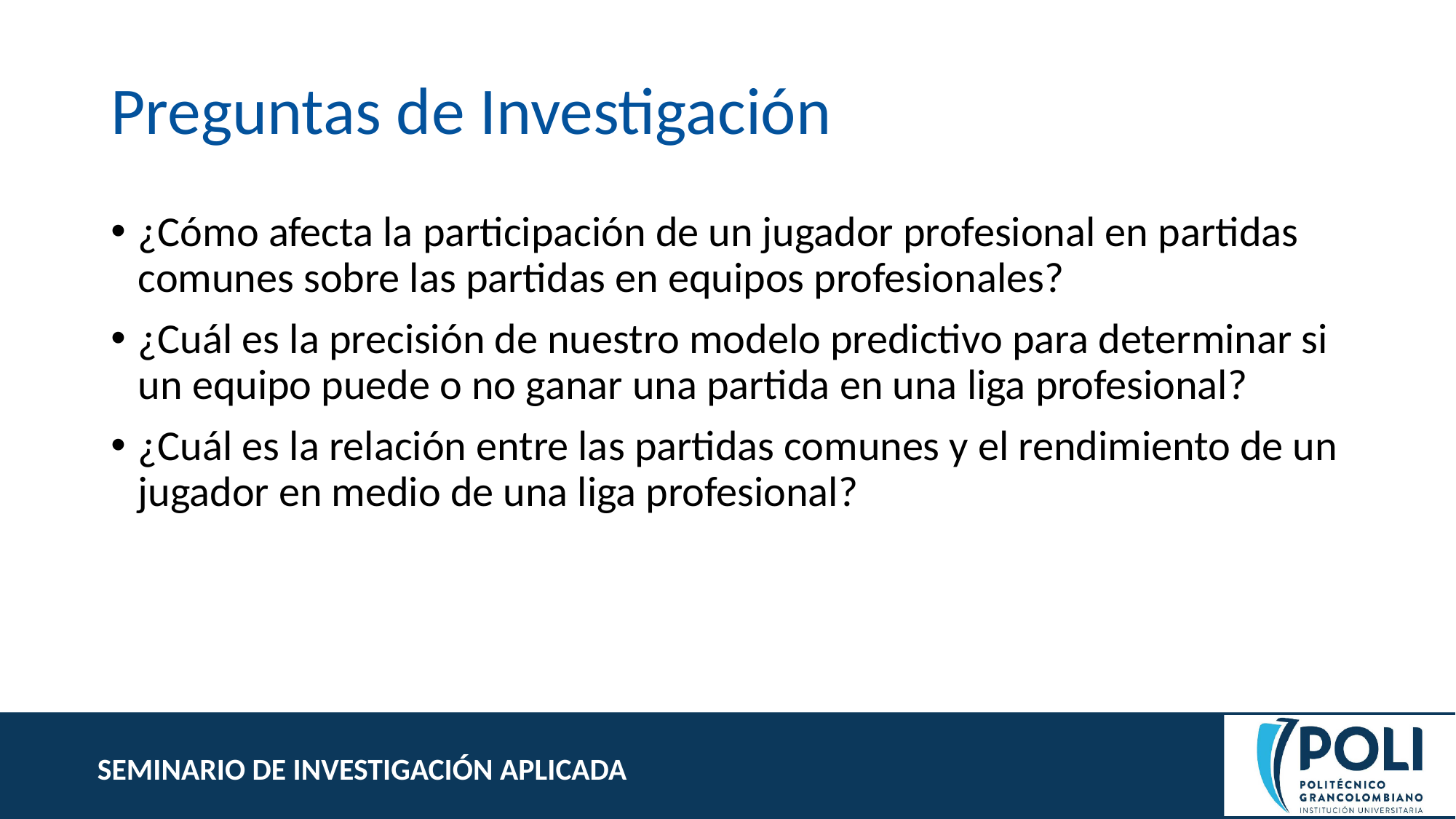

# Preguntas de Investigación
¿Cómo afecta la participación de un jugador profesional en partidas comunes sobre las partidas en equipos profesionales?
¿Cuál es la precisión de nuestro modelo predictivo para determinar si un equipo puede o no ganar una partida en una liga profesional?
¿Cuál es la relación entre las partidas comunes y el rendimiento de un jugador en medio de una liga profesional?